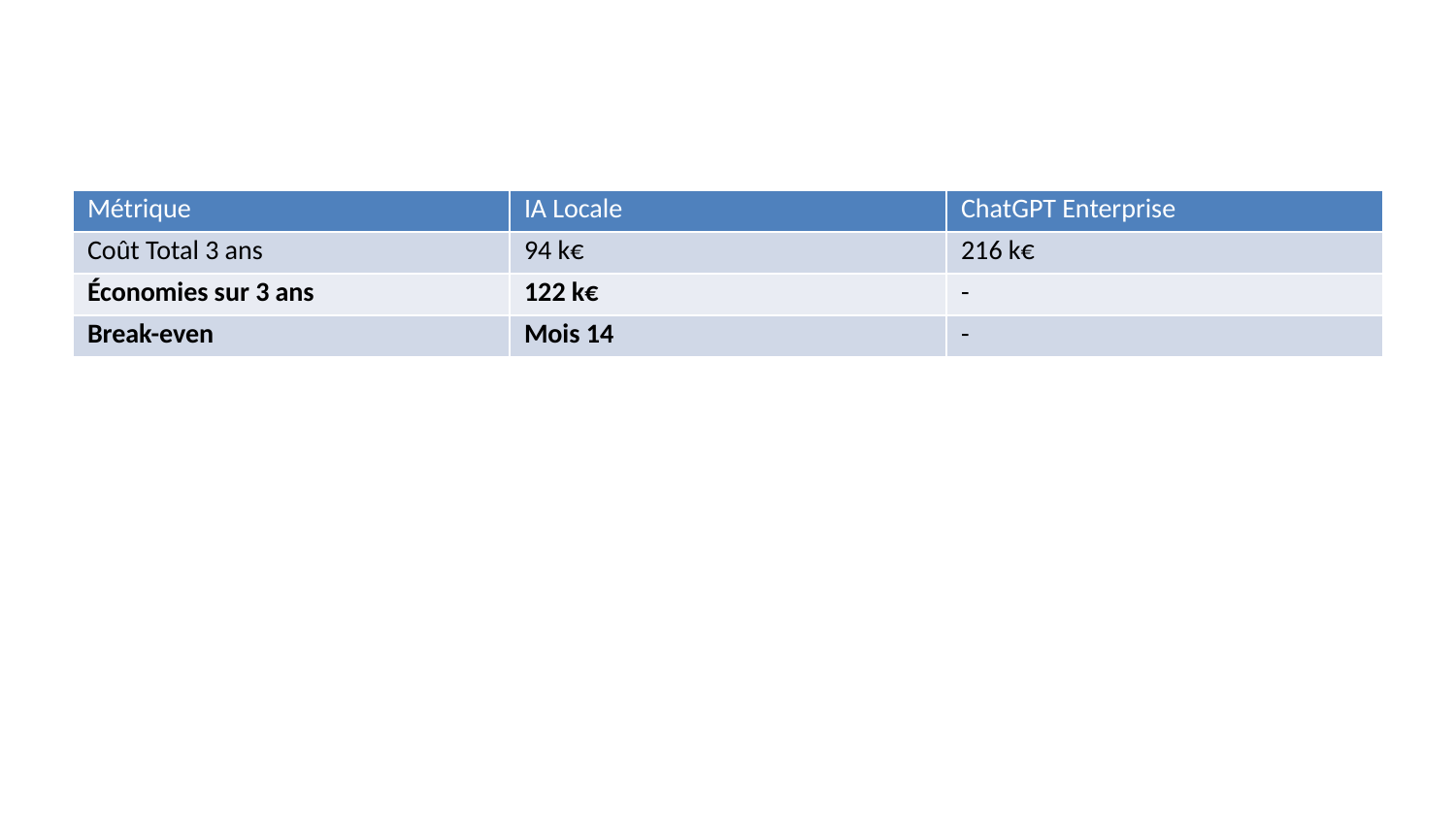

| Métrique | IA Locale | ChatGPT Enterprise |
| --- | --- | --- |
| Coût Total 3 ans | 94 k€ | 216 k€ |
| Économies sur 3 ans | 122 k€ | - |
| Break-even | Mois 14 | - |